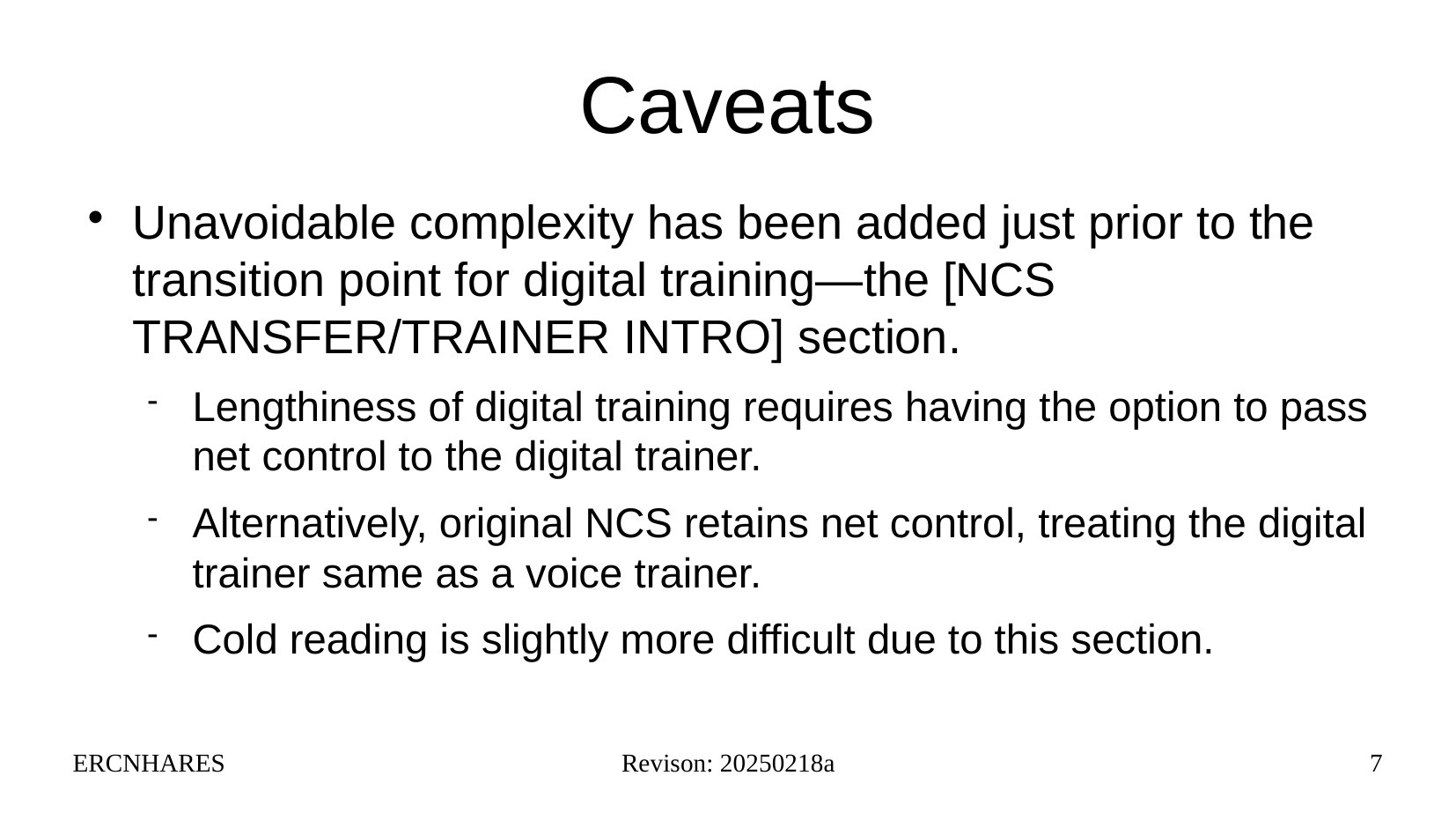

# Caveats
Unavoidable complexity has been added just prior to the transition point for digital training—the [NCS TRANSFER/TRAINER INTRO] section.
Lengthiness of digital training requires having the option to pass net control to the digital trainer.
Alternatively, original NCS retains net control, treating the digital trainer same as a voice trainer.
Cold reading is slightly more difficult due to this section.
ERCNHARES
Revison: 20250218a
7